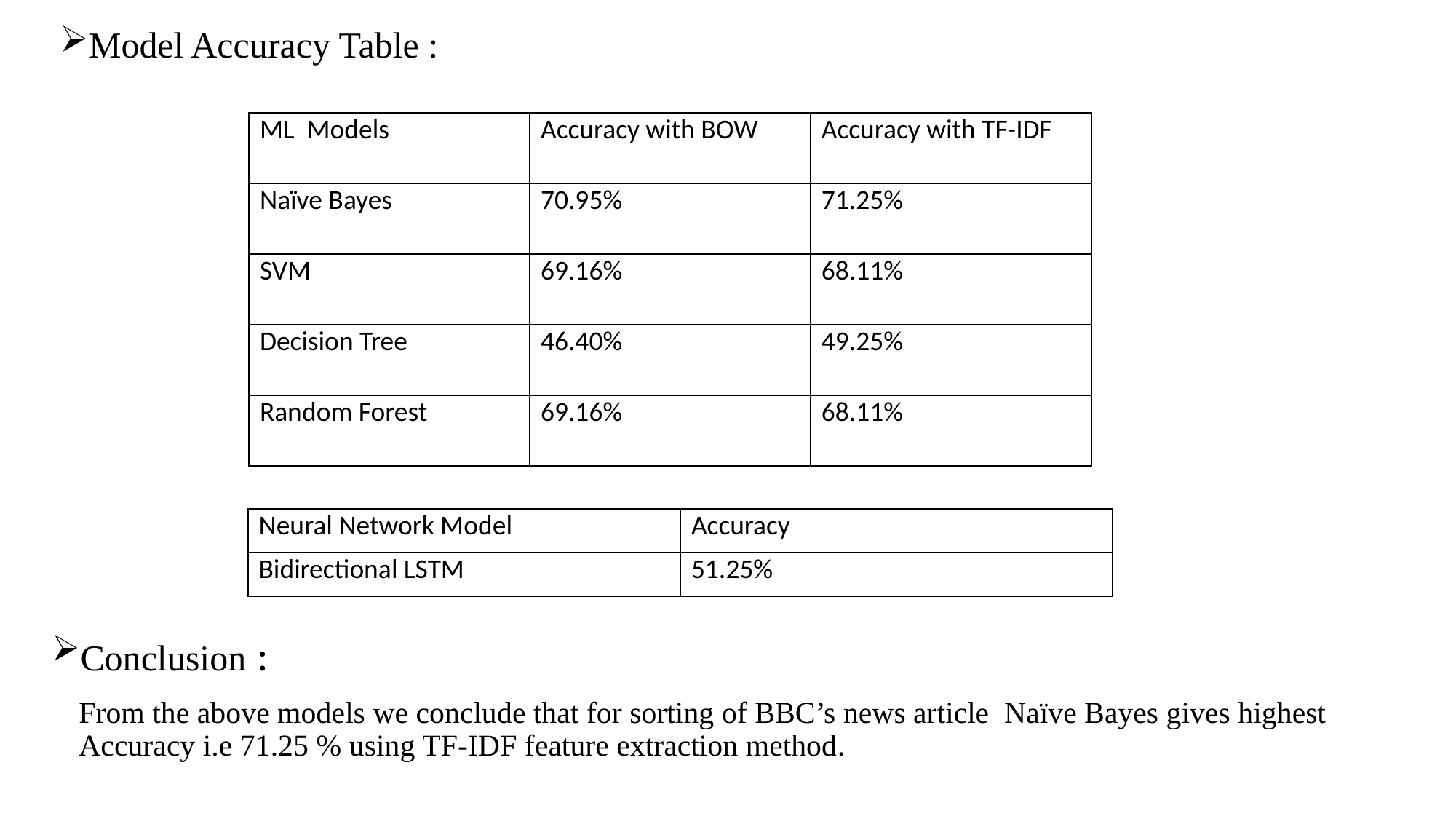

Model Accuracy Table :

| ML Models | Accuracy with BOW | Accuracy with TF-IDF |
| --- | --- | --- |
| Naïve Bayes | 70.95% | 71.25% |
| SVM | 69.16% | 68.11% |
| Decision Tree | 46.40% | 49.25% |
| Random Forest | 69.16% | 68.11% |
| Neural Network Model | Accuracy |
| --- | --- |
| Bidirectional LSTM | 51.25% |
Conclusion :
 	From the above models we conclude that for sorting of BBC’s news article  Naïve Bayes gives highest Accuracy i.e 71.25 % using TF-IDF feature extraction method.